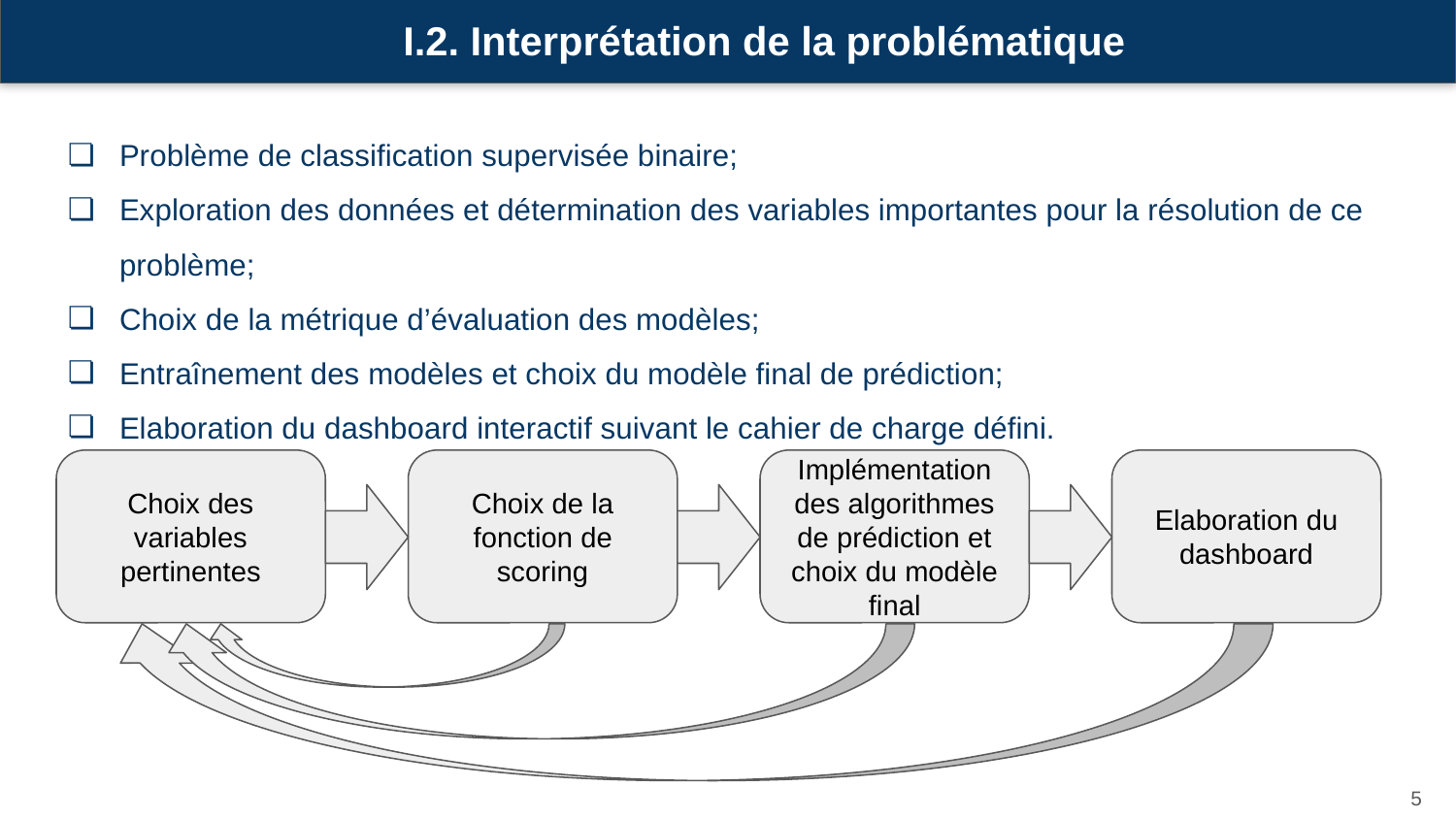

I.2. Interprétation de la problématique
Problème de classification supervisée binaire;
Exploration des données et détermination des variables importantes pour la résolution de ce problème;
Choix de la métrique d’évaluation des modèles;
Entraînement des modèles et choix du modèle final de prédiction;
Elaboration du dashboard interactif suivant le cahier de charge défini.
Choix des variables pertinentes
Choix de la fonction de scoring
Implémentation des algorithmes de prédiction et choix du modèle final
Elaboration du dashboard

5